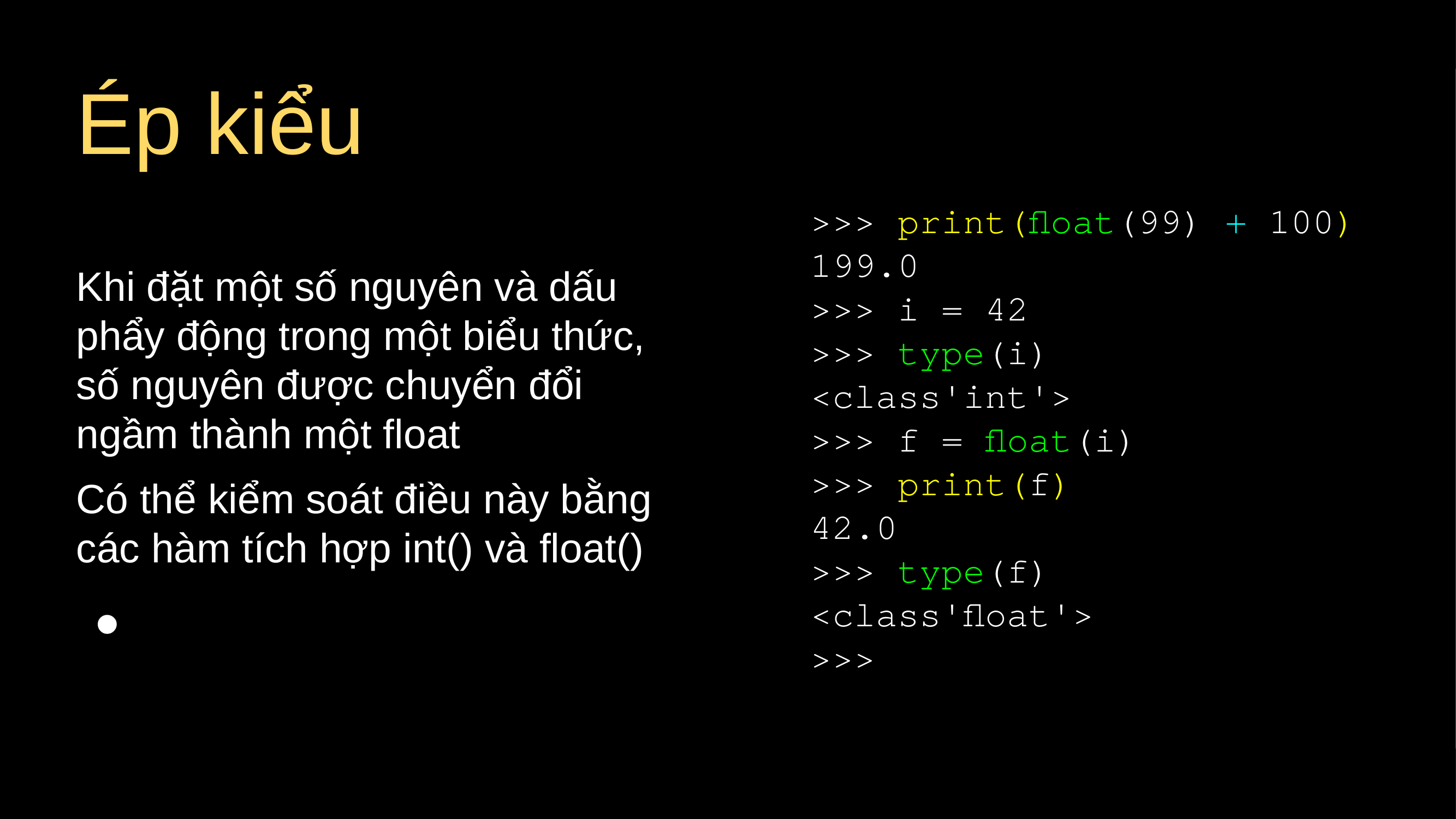

# Ép kiểu
>>> print(float(99) + 100)
199.0
>>> i = 42
>>> type(i)
<class'int'>
>>> f = float(i)
>>> print(f)
42.0
>>> type(f)
<class'float'>
>>>
Khi đặt một số nguyên và dấu phẩy động trong một biểu thức, số nguyên được chuyển đổi ngầm thành một float
Có thể kiểm soát điều này bằng các hàm tích hợp int() và float()